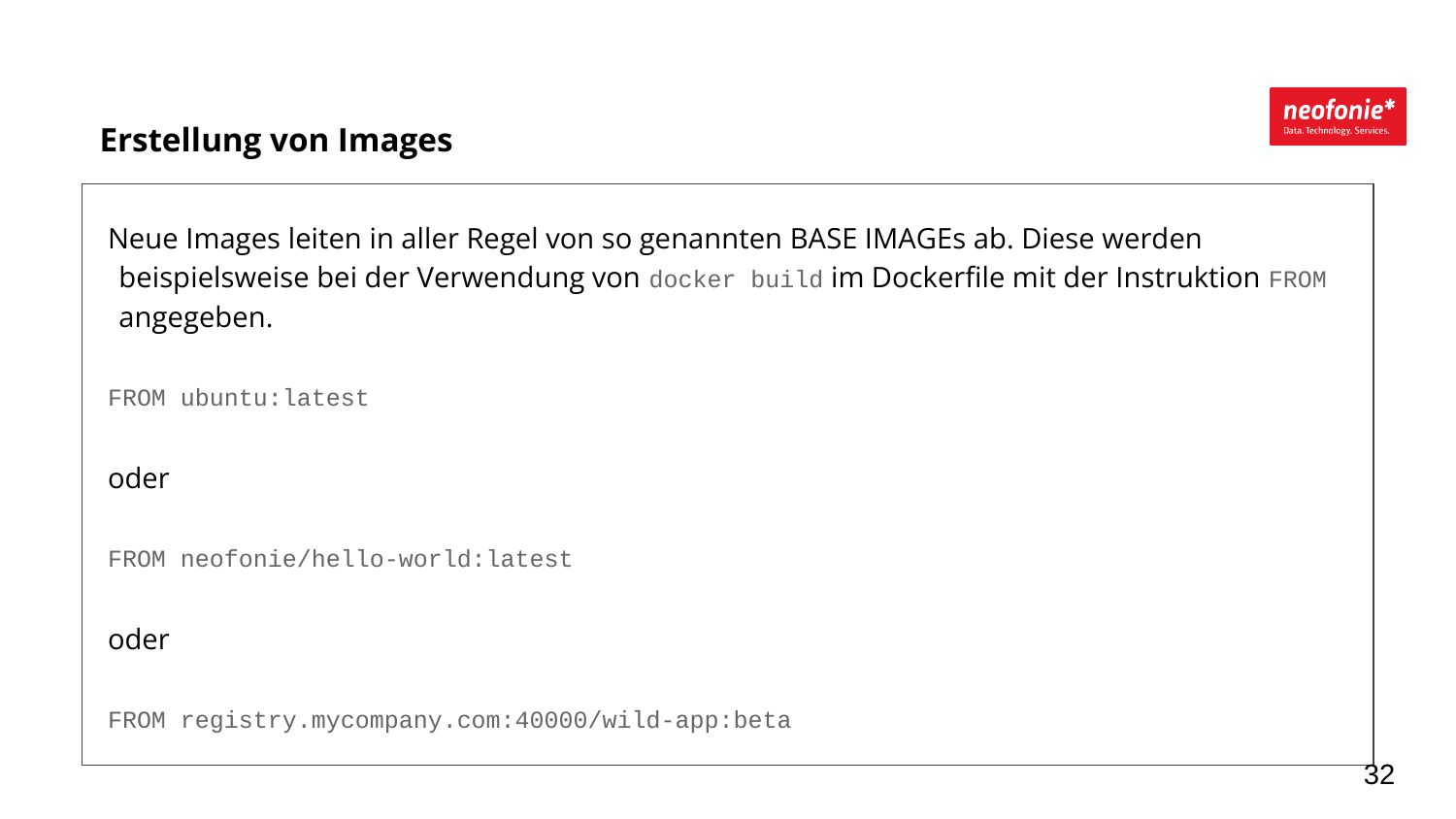

Erstellung von Images
Neue Images leiten in aller Regel von so genannten BASE IMAGEs ab. Diese werden beispielsweise bei der Verwendung von docker build im Dockerfile mit der Instruktion FROM angegeben.
FROM ubuntu:latest
oder
FROM neofonie/hello-world:latest
oder
FROM registry.mycompany.com:40000/wild-app:beta
32